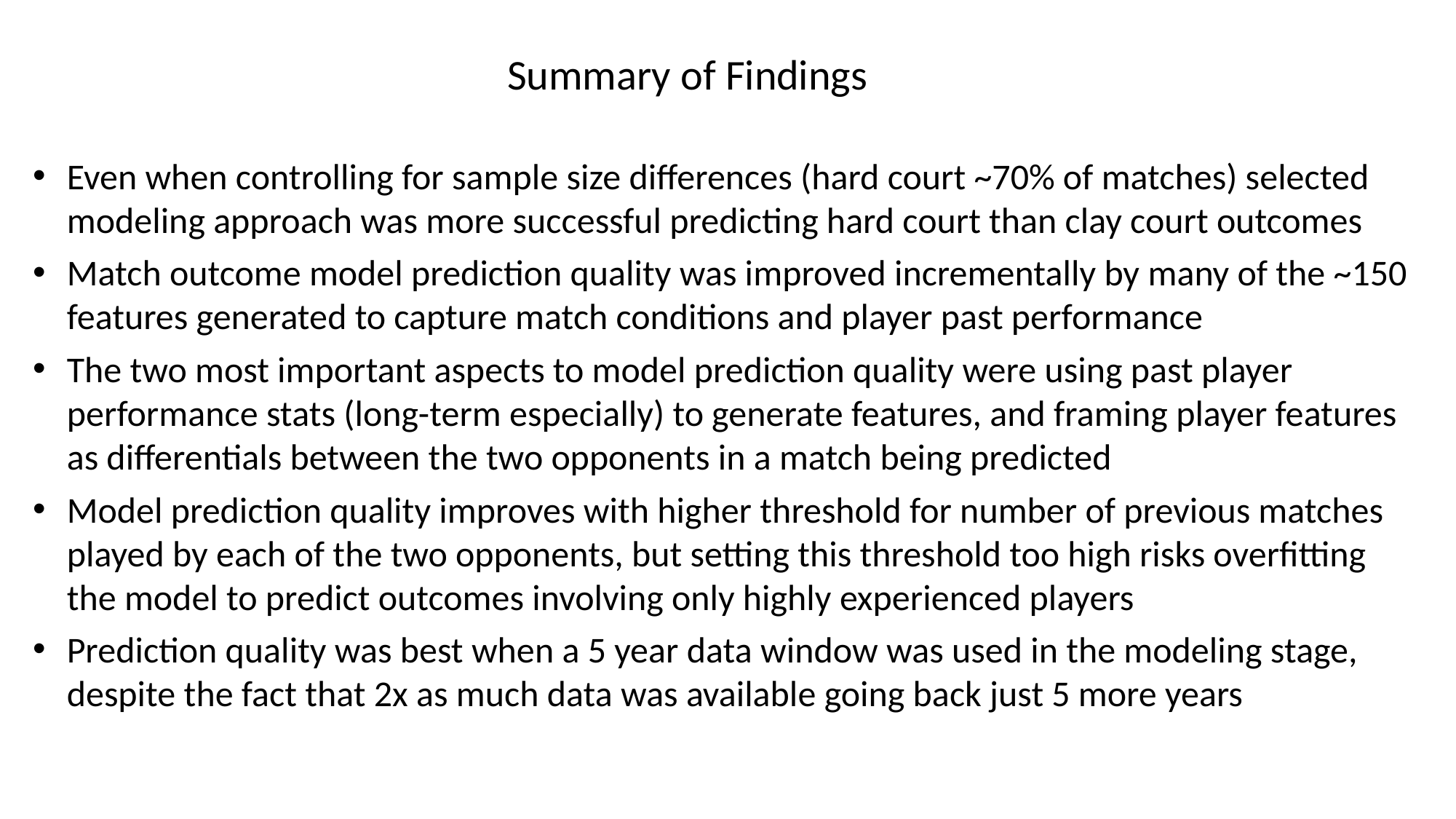

Summary of Findings
Even when controlling for sample size differences (hard court ~70% of matches) selected modeling approach was more successful predicting hard court than clay court outcomes
Match outcome model prediction quality was improved incrementally by many of the ~150 features generated to capture match conditions and player past performance
The two most important aspects to model prediction quality were using past player performance stats (long-term especially) to generate features, and framing player features as differentials between the two opponents in a match being predicted
Model prediction quality improves with higher threshold for number of previous matches played by each of the two opponents, but setting this threshold too high risks overfitting the model to predict outcomes involving only highly experienced players
Prediction quality was best when a 5 year data window was used in the modeling stage, despite the fact that 2x as much data was available going back just 5 more years